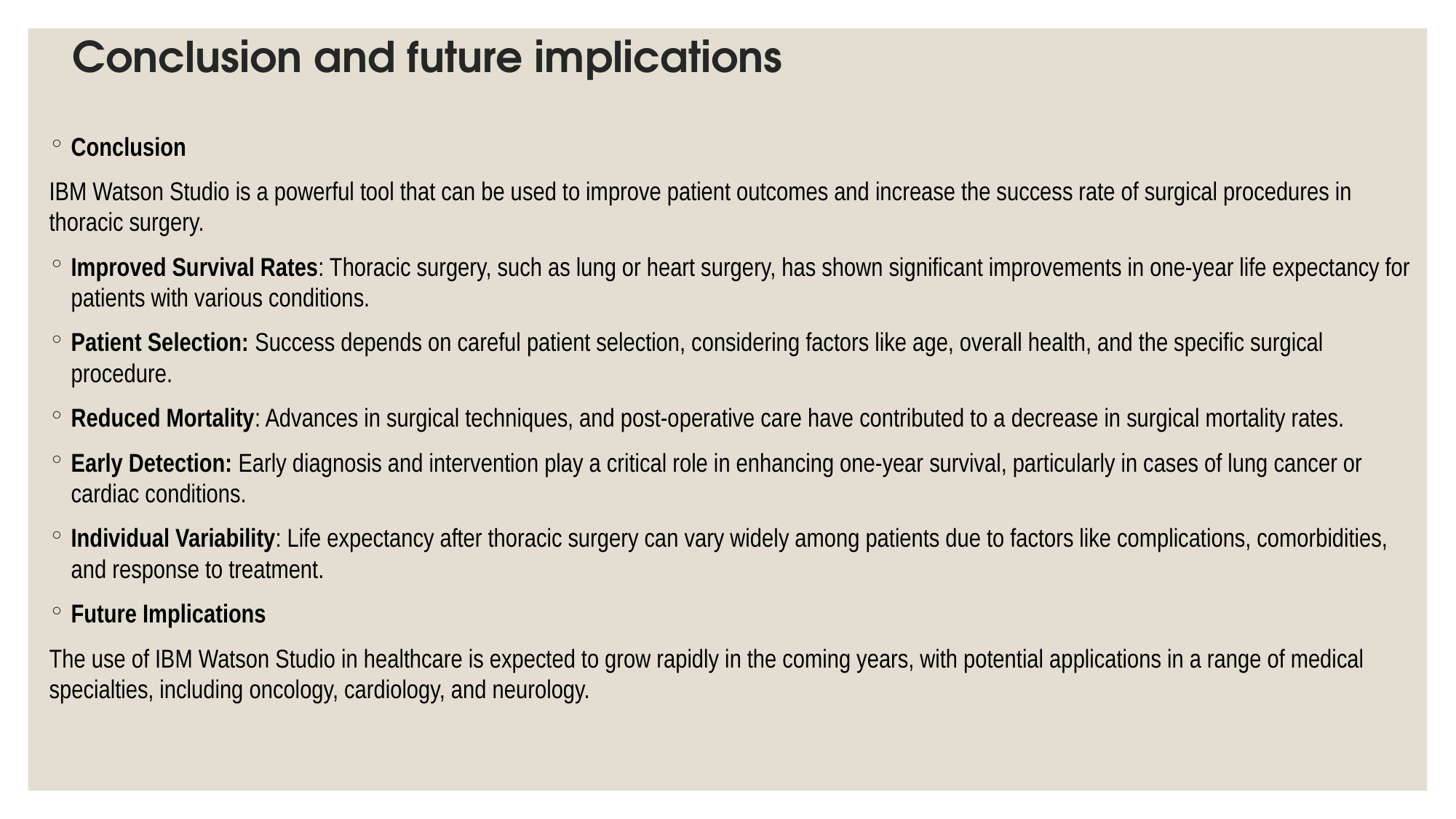

# Conclusion and future implications
Conclusion
IBM Watson Studio is a powerful tool that can be used to improve patient outcomes and increase the success rate of surgical procedures in thoracic surgery.
Improved Survival Rates: Thoracic surgery, such as lung or heart surgery, has shown significant improvements in one-year life expectancy for patients with various conditions.
Patient Selection: Success depends on careful patient selection, considering factors like age, overall health, and the specific surgical procedure.
Reduced Mortality: Advances in surgical techniques, and post-operative care have contributed to a decrease in surgical mortality rates.
Early Detection: Early diagnosis and intervention play a critical role in enhancing one-year survival, particularly in cases of lung cancer or cardiac conditions.
Individual Variability: Life expectancy after thoracic surgery can vary widely among patients due to factors like complications, comorbidities, and response to treatment.
Future Implications
The use of IBM Watson Studio in healthcare is expected to grow rapidly in the coming years, with potential applications in a range of medical specialties, including oncology, cardiology, and neurology.